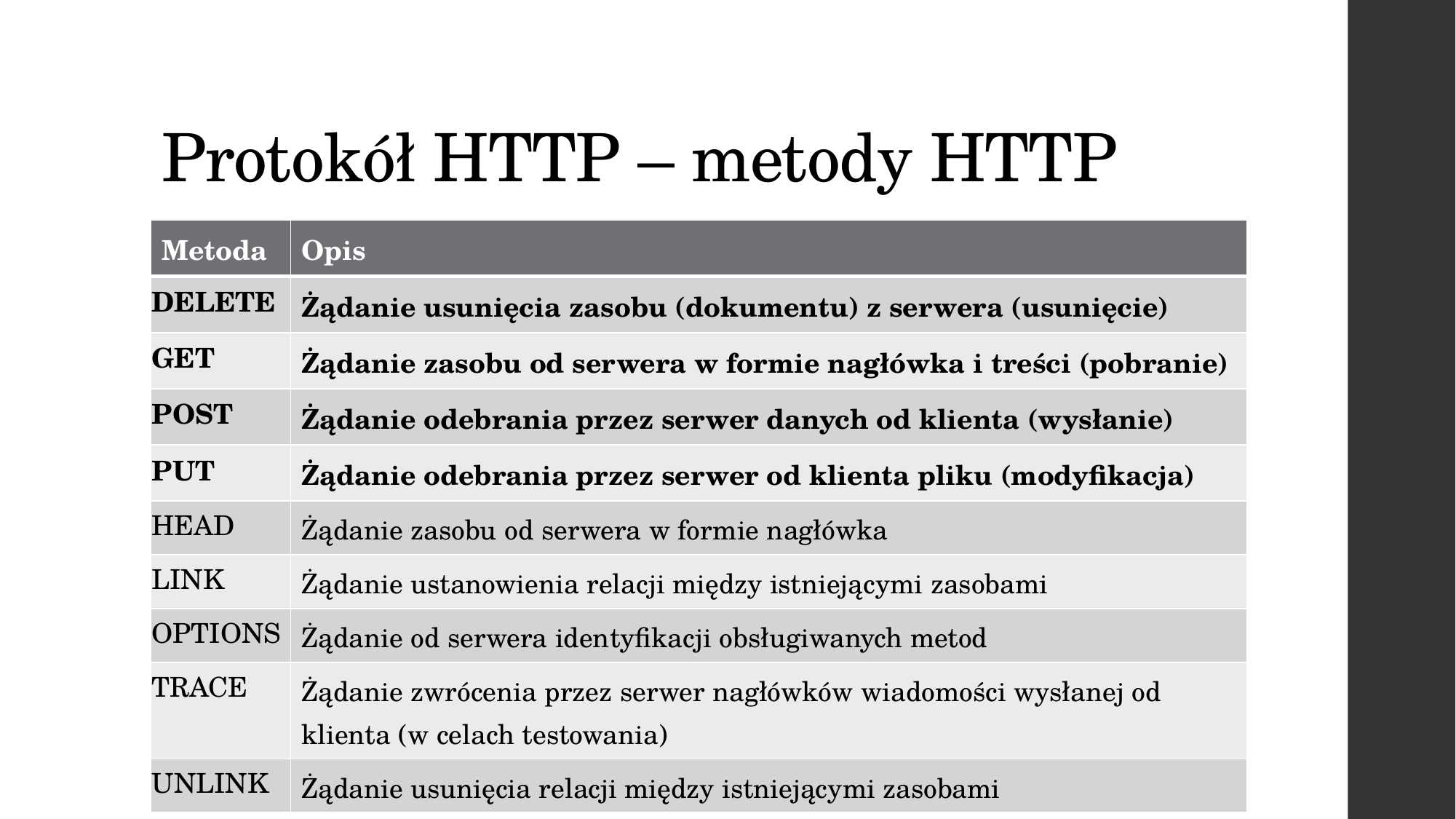

# Protokół HTTP – metody HTTP
| Metoda | Opis |
| --- | --- |
| DELETE | Żądanie usunięcia zasobu (dokumentu) z serwera (usunięcie) |
| GET | Żądanie zasobu od serwera w formie nagłówka i treści (pobranie) |
| POST | Żądanie odebrania przez serwer danych od klienta (wysłanie) |
| PUT | Żądanie odebrania przez serwer od klienta pliku (modyfikacja) |
| HEAD | Żądanie zasobu od serwera w formie nagłówka |
| LINK | Żądanie ustanowienia relacji między istniejącymi zasobami |
| OPTIONS | Żądanie od serwera identyfikacji obsługiwanych metod |
| TRACE | Żądanie zwrócenia przez serwer nagłówków wiadomości wysłanej od klienta (w celach testowania) |
| UNLINK | Żądanie usunięcia relacji między istniejącymi zasobami |